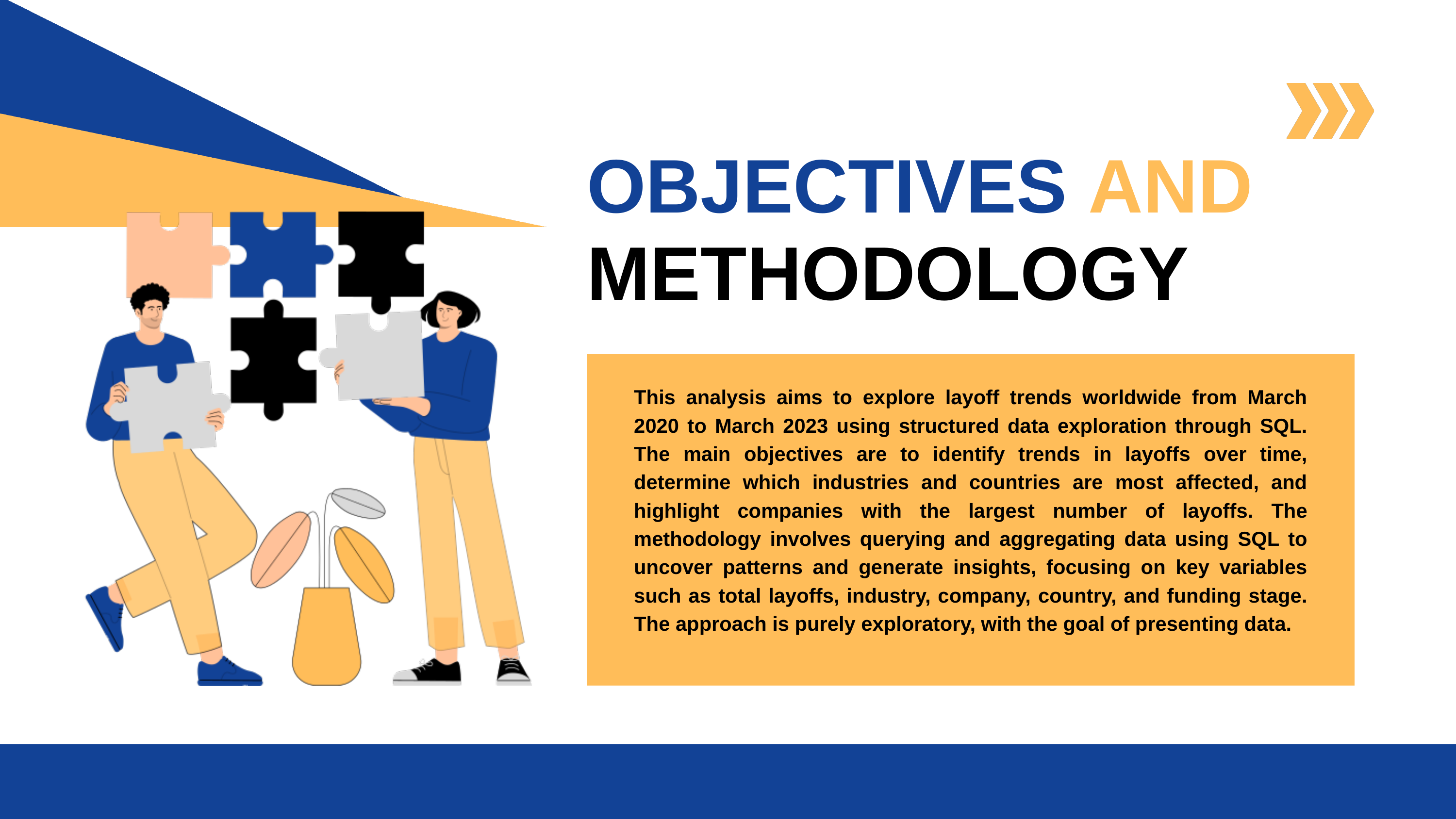

OBJECTIVES AND METHODOLOGY

This analysis aims to explore layoff trends worldwide from March 2020 to March 2023 using structured data exploration through SQL. The main objectives are to identify trends in layoffs over time, determine which industries and countries are most affected, and highlight companies with the largest number of layoffs. The methodology involves querying and aggregating data using SQL to uncover patterns and generate insights, focusing on key variables such as total layoffs, industry, company, country, and funding stage. The approach is purely exploratory, with the goal of presenting data.